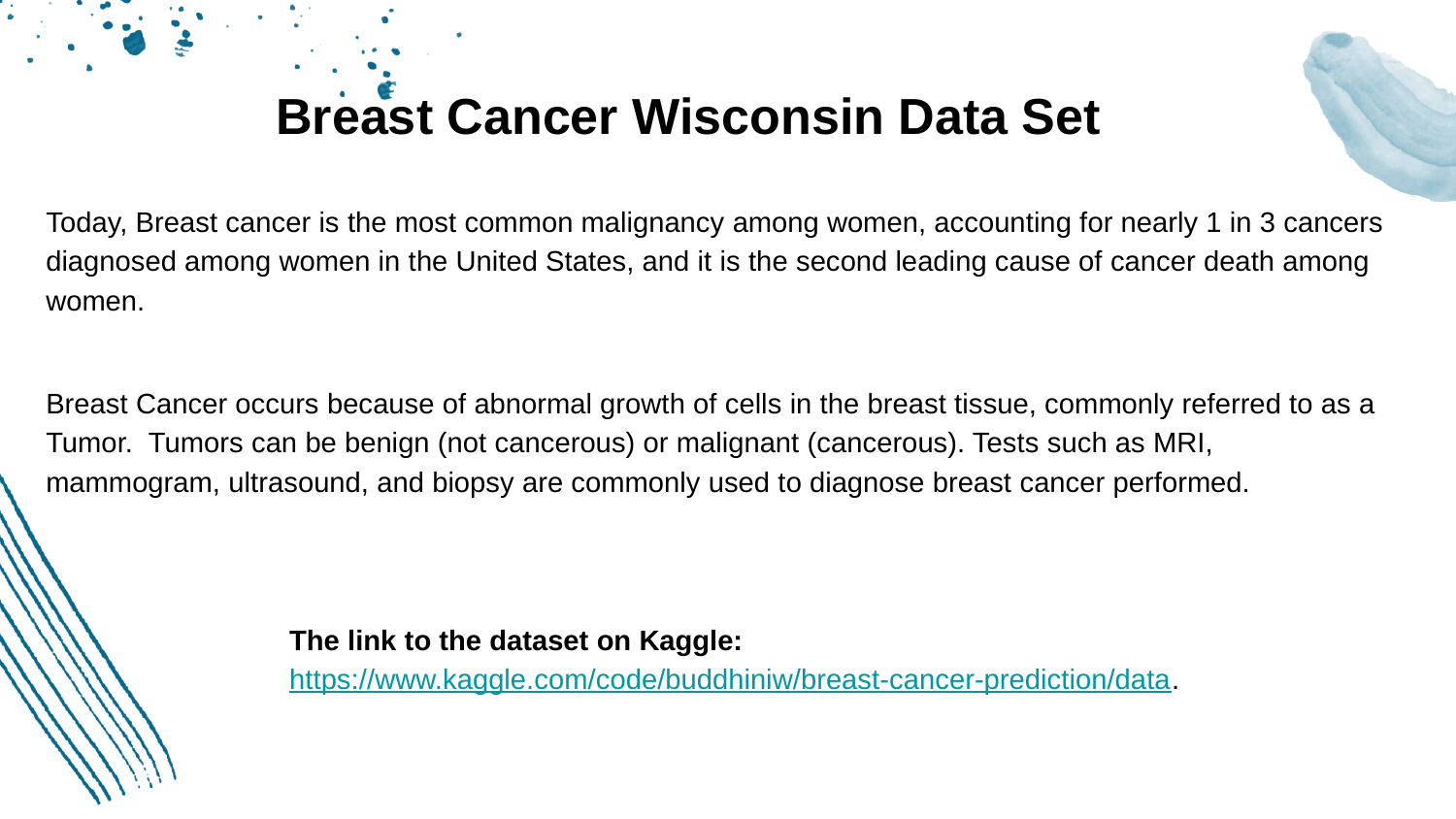

# Breast Cancer Wisconsin Data Set
Today, Breast cancer is the most common malignancy among women, accounting for nearly 1 in 3 cancers diagnosed among women in the United States, and it is the second leading cause of cancer death among women.

Breast Cancer occurs because of abnormal growth of cells in the breast tissue, commonly referred to as a Tumor.  Tumors can be benign (not cancerous) or malignant (cancerous). Tests such as MRI, mammogram, ultrasound, and biopsy are commonly used to diagnose breast cancer performed.

The link to the dataset on Kaggle: https://www.kaggle.com/code/buddhiniw/breast-cancer-prediction/data.